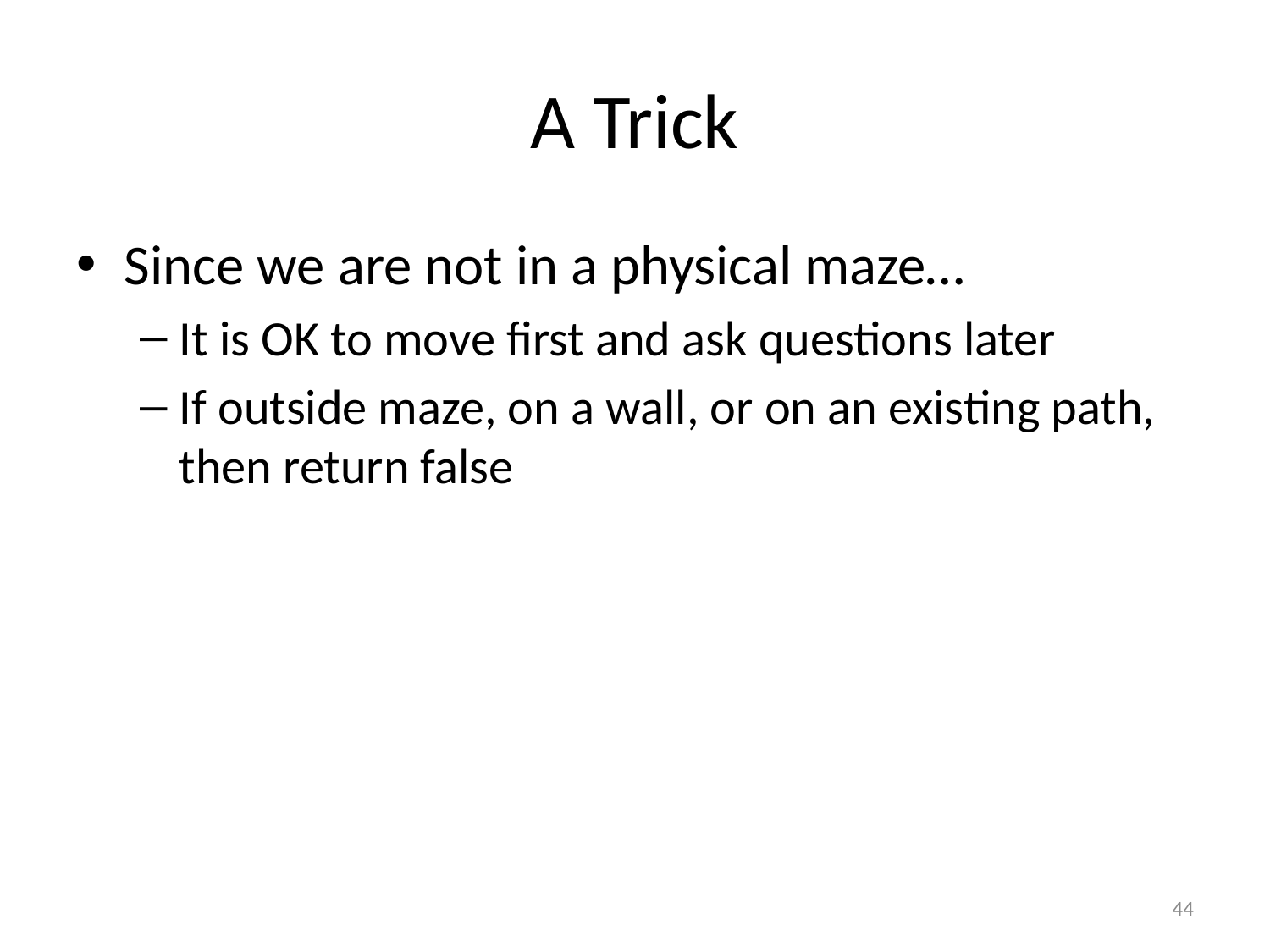

# A Trick
Since we are not in a physical maze…
It is OK to move first and ask questions later
If outside maze, on a wall, or on an existing path, then return false

44